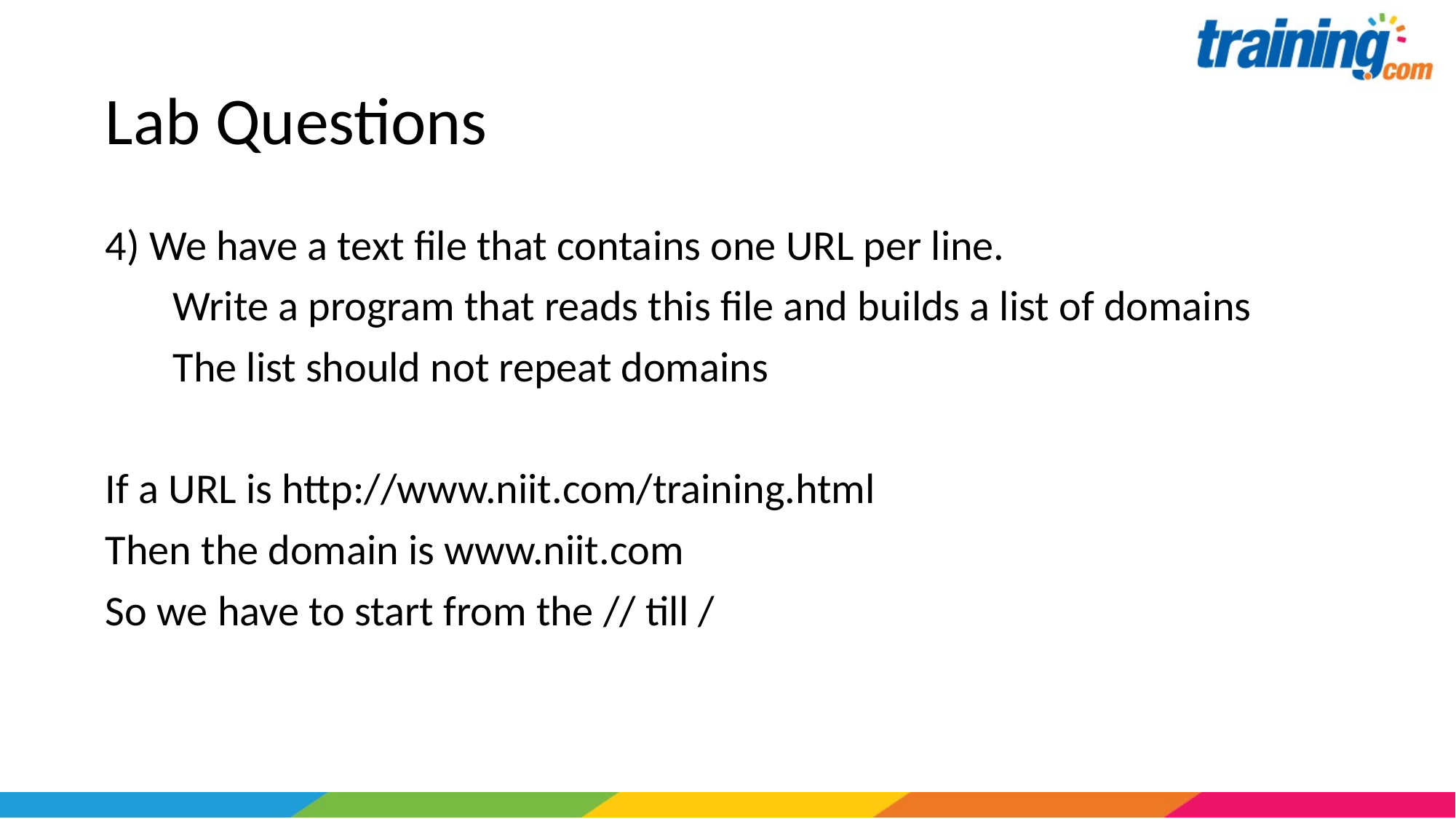

# Lab Questions
4) We have a text file that contains one URL per line.
       Write a program that reads this file and builds a list of domains
       The list should not repeat domains

If a URL is http://www.niit.com/training.html
Then the domain is www.niit.com
So we have to start from the // till /